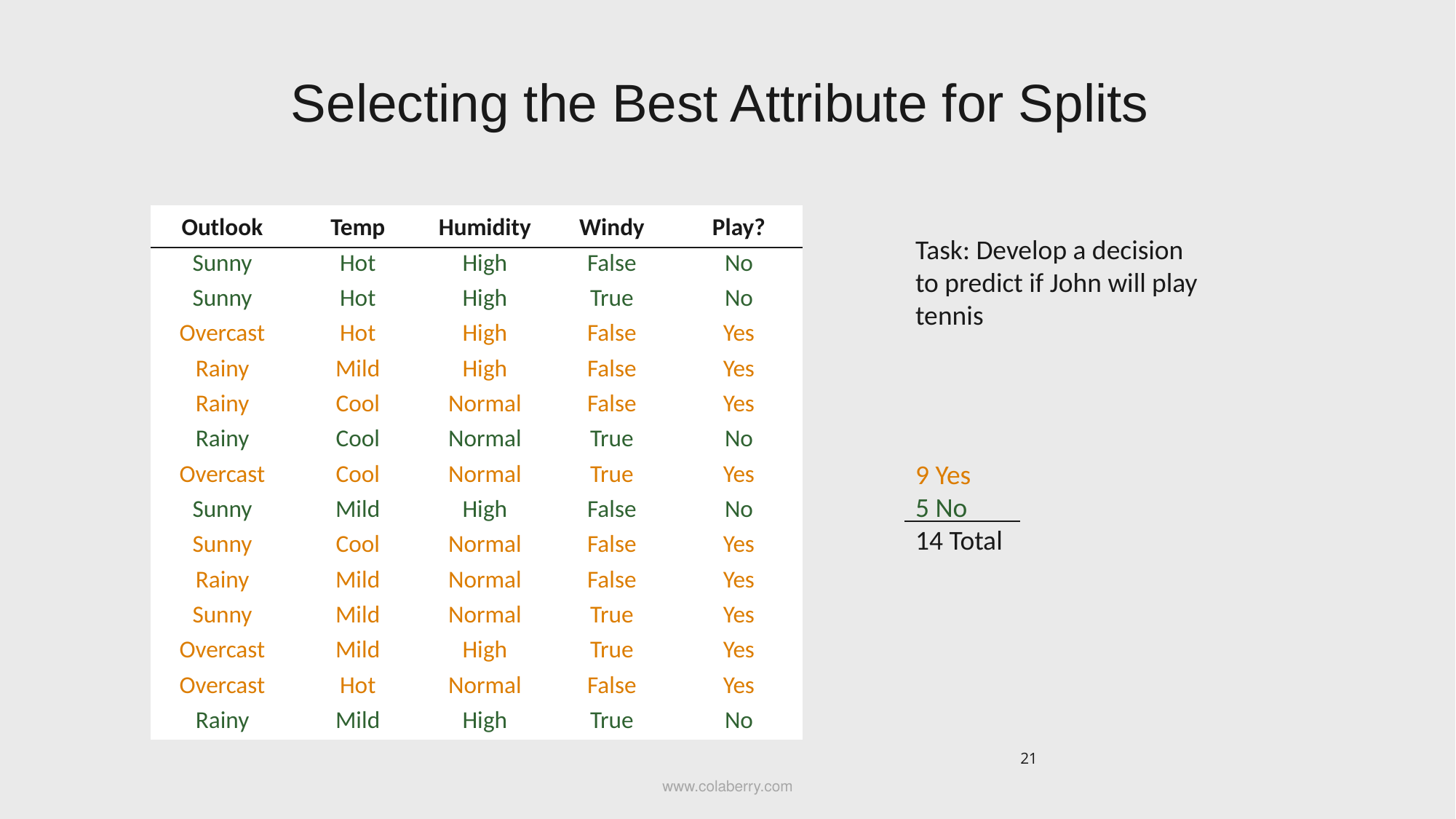

# Selecting the Best Attribute for Splits
| Outlook | Temp | Humidity | Windy | Play? |
| --- | --- | --- | --- | --- |
| Sunny | Hot | High | False | No |
| Sunny | Hot | High | True | No |
| Overcast | Hot | High | False | Yes |
| Rainy | Mild | High | False | Yes |
| Rainy | Cool | Normal | False | Yes |
| Rainy | Cool | Normal | True | No |
| Overcast | Cool | Normal | True | Yes |
| Sunny | Mild | High | False | No |
| Sunny | Cool | Normal | False | Yes |
| Rainy | Mild | Normal | False | Yes |
| Sunny | Mild | Normal | True | Yes |
| Overcast | Mild | High | True | Yes |
| Overcast | Hot | Normal | False | Yes |
| Rainy | Mild | High | True | No |
Task: Develop a decision to predict if John will play tennis
9 Yes
5 No
14 Total
21